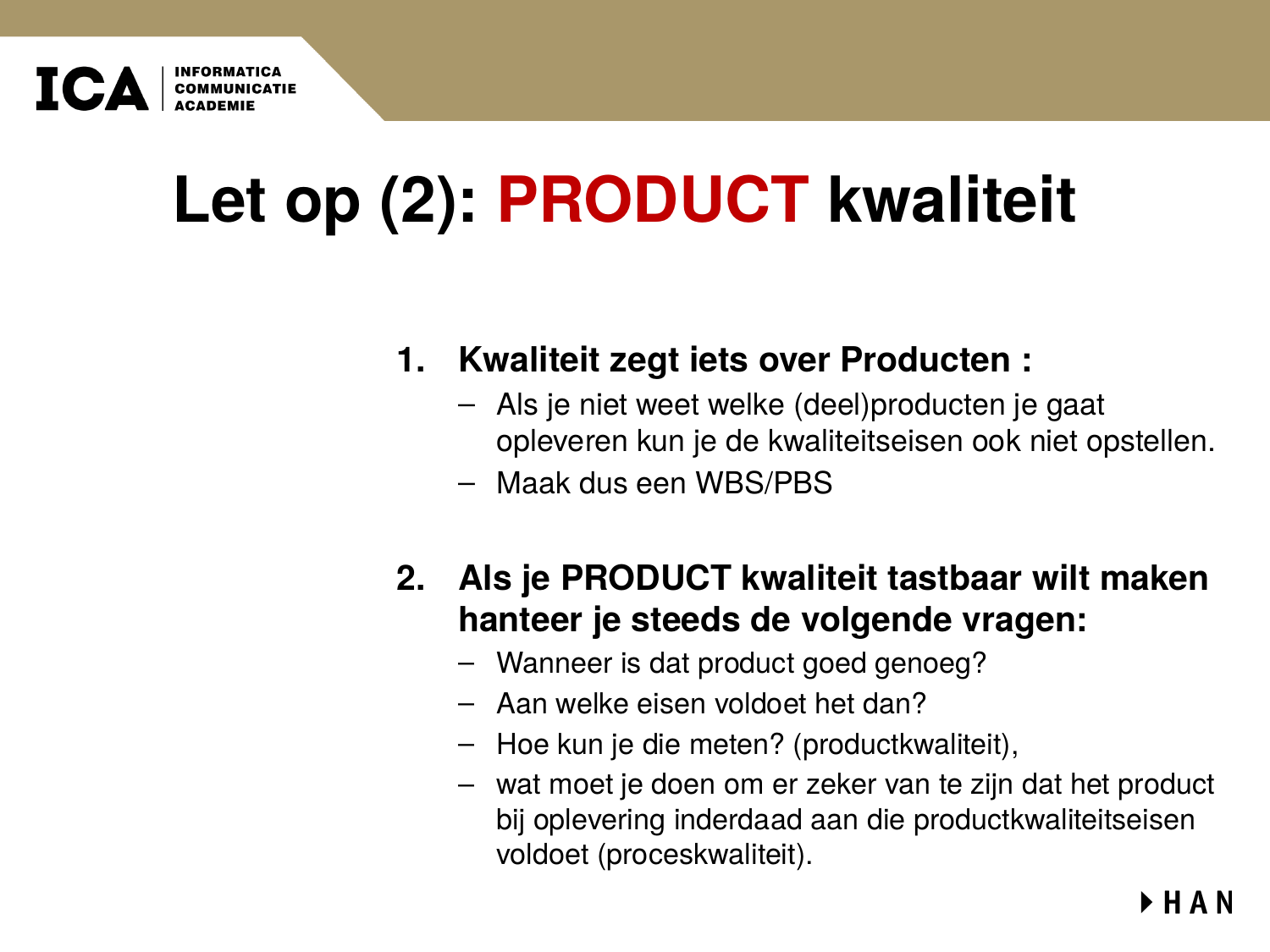

# Let op (2): PRODUCT kwaliteit

Kwaliteit zegt iets over Producten :
Als je niet weet welke (deel)producten je gaat opleveren kun je de kwaliteitseisen ook niet opstellen.
Maak dus een WBS/PBS

Als je PRODUCT kwaliteit tastbaar wilt maken hanteer je steeds de volgende vragen:
Wanneer is dat product goed genoeg?
Aan welke eisen voldoet het dan?
Hoe kun je die meten? (productkwaliteit),
wat moet je doen om er zeker van te zijn dat het product bij oplevering inderdaad aan die productkwaliteitseisen voldoet (proceskwaliteit).